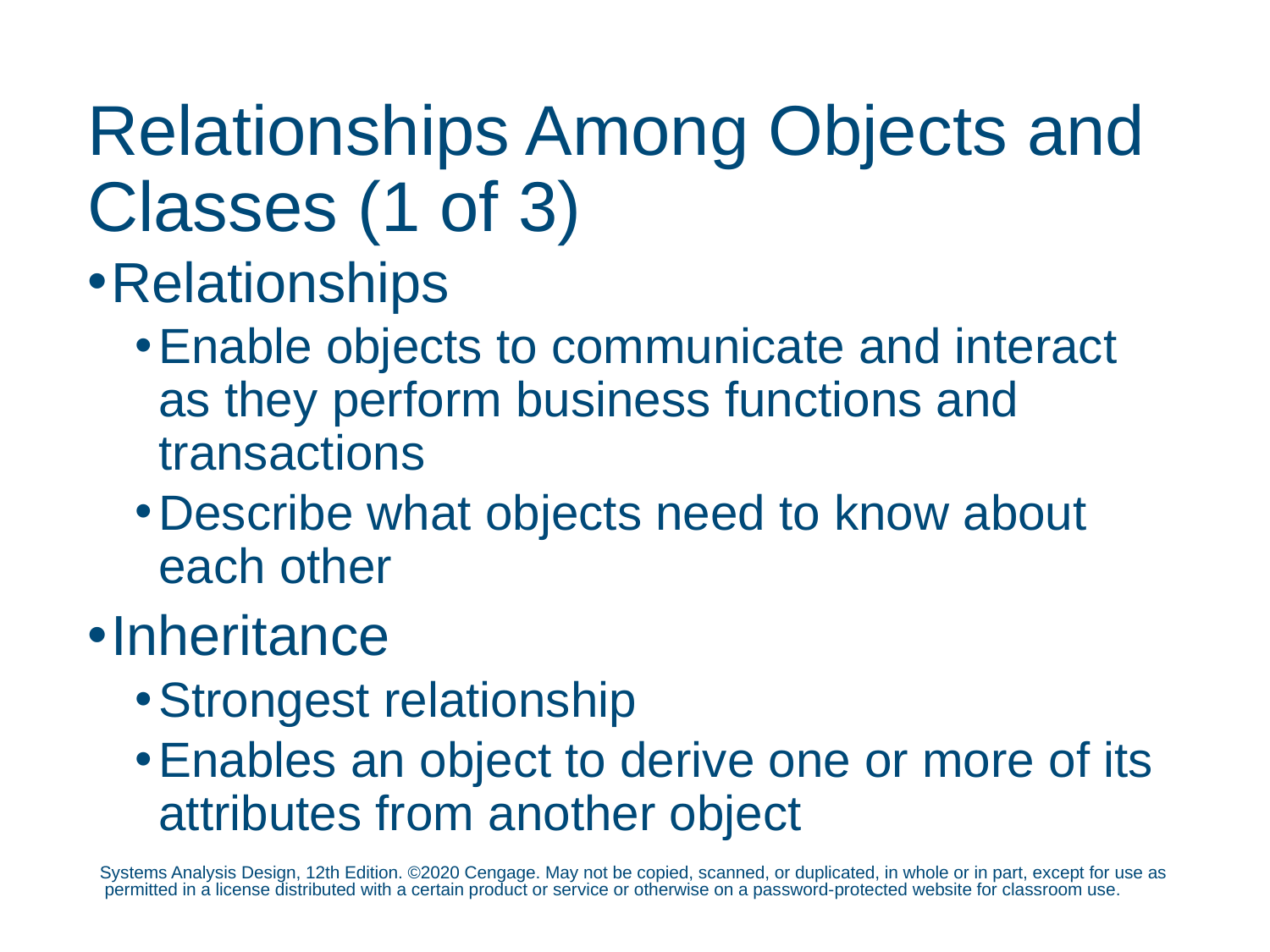

# Relationships Among Objects and Classes (1 of 3)
Relationships
Enable objects to communicate and interact as they perform business functions and transactions
Describe what objects need to know about each other
Inheritance
Strongest relationship
Enables an object to derive one or more of its attributes from another object
Systems Analysis Design, 12th Edition. ©2020 Cengage. May not be copied, scanned, or duplicated, in whole or in part, except for use as permitted in a license distributed with a certain product or service or otherwise on a password-protected website for classroom use.